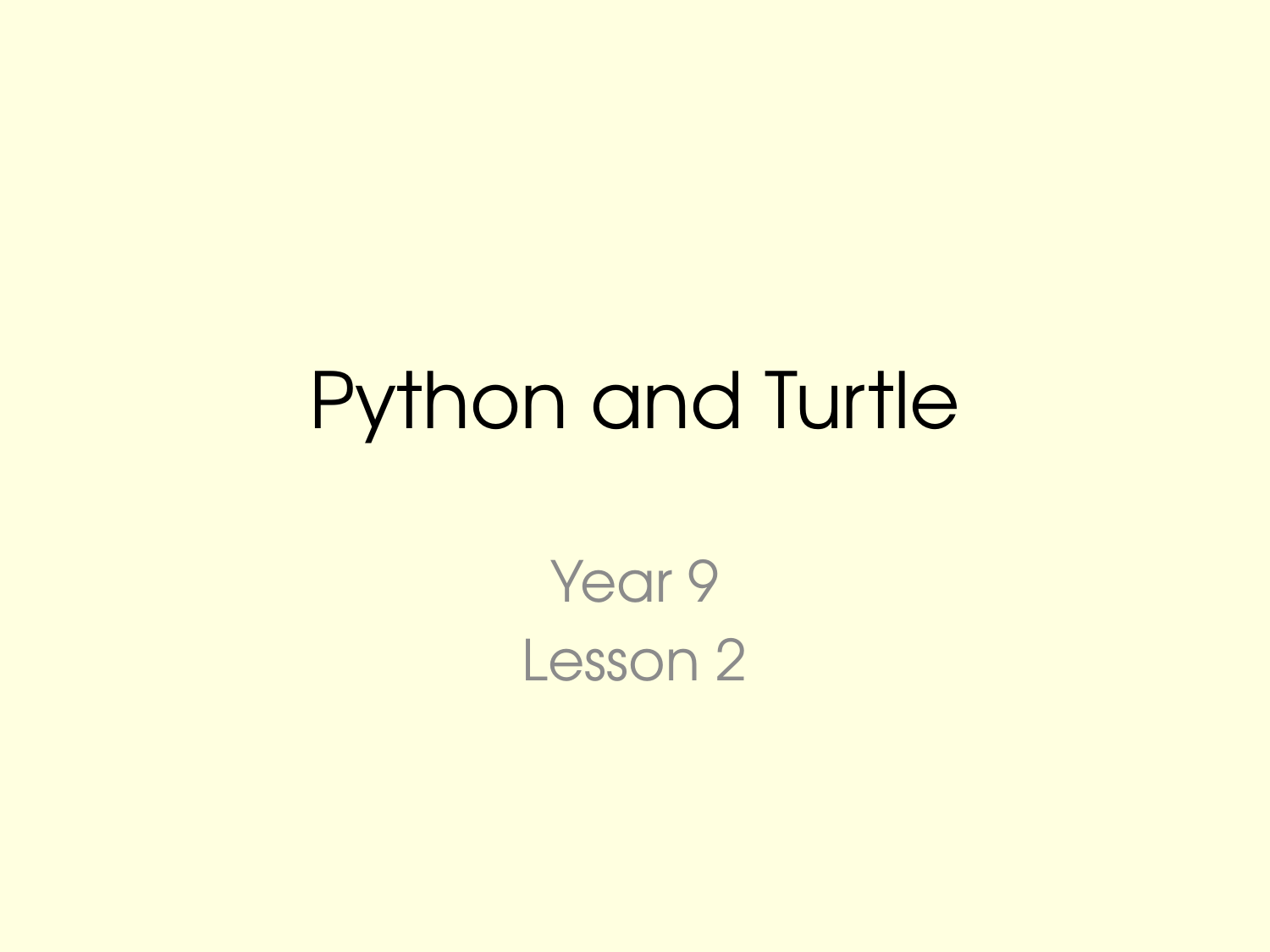

# Python and Turtle
Year 9
Lesson 2